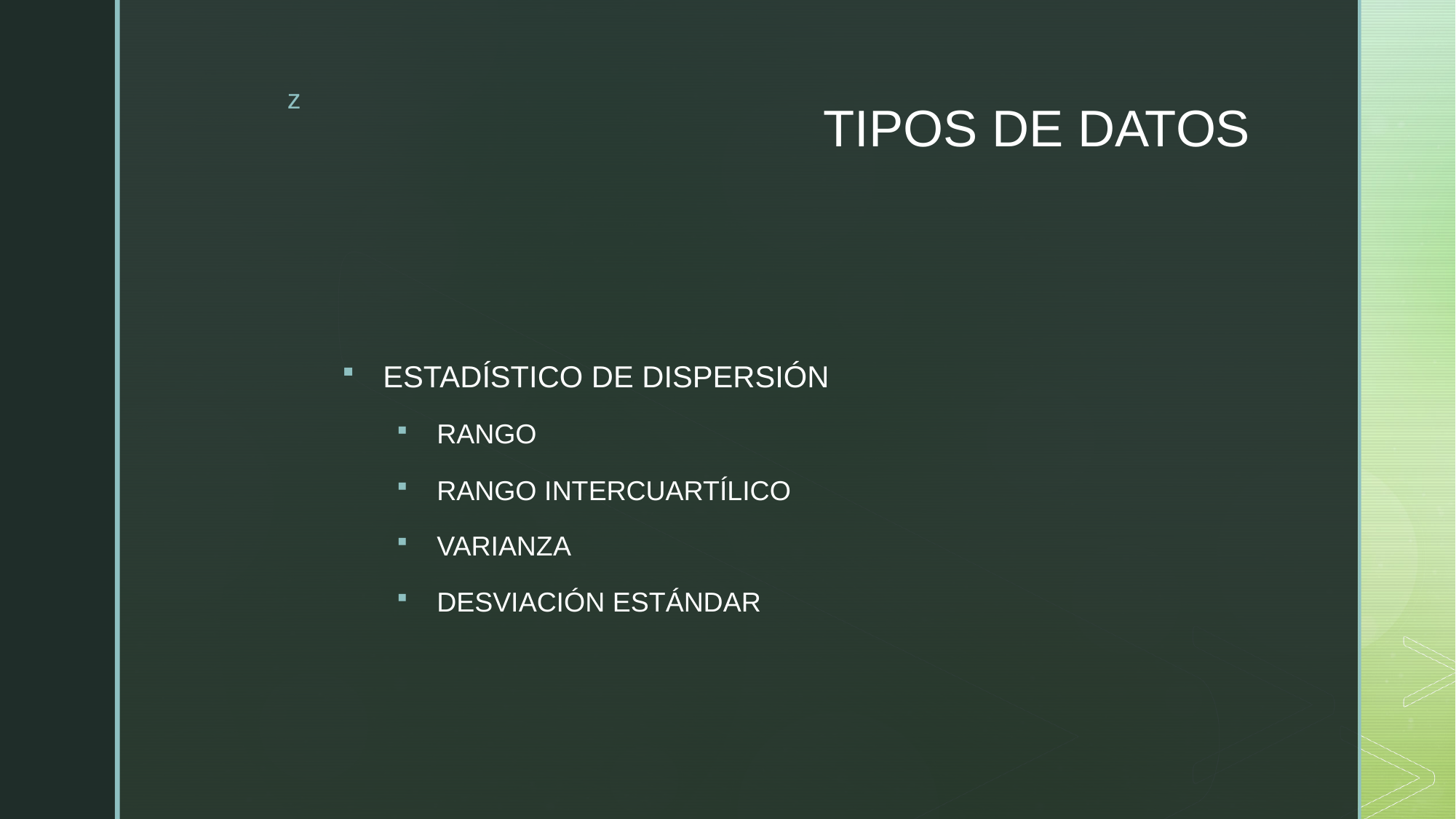

# TIPOS DE DATOS
ESTADÍSTICO DE DISPERSIÓN
RANGO
RANGO INTERCUARTÍLICO
VARIANZA
DESVIACIÓN ESTÁNDAR